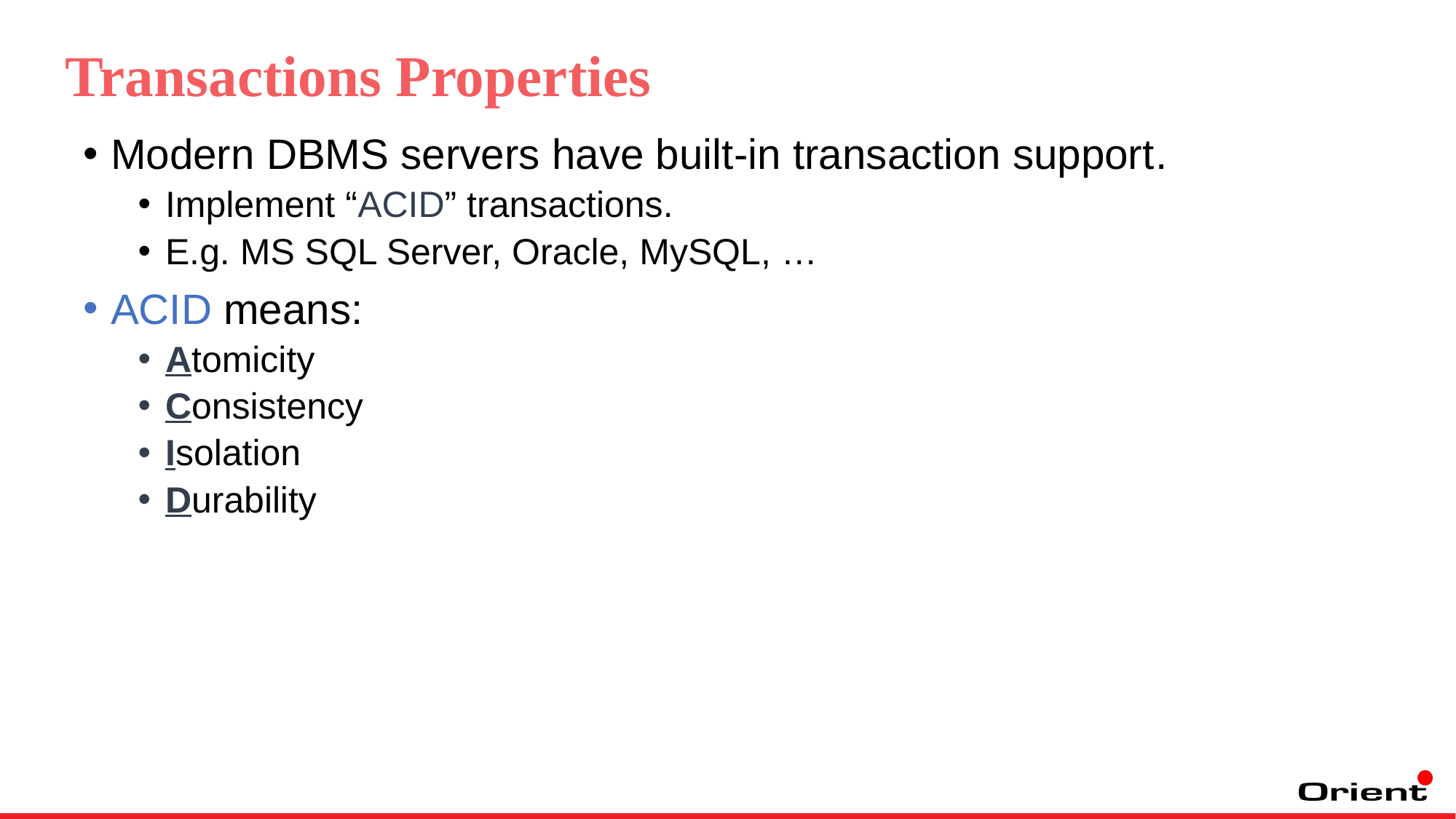

# Transactions Properties
Modern DBMS servers have built-in transaction support.
Implement “ACID” transactions.
E.g. MS SQL Server, Oracle, MySQL, …
ACID means:
Atomicity
Consistency
Isolation
Durability